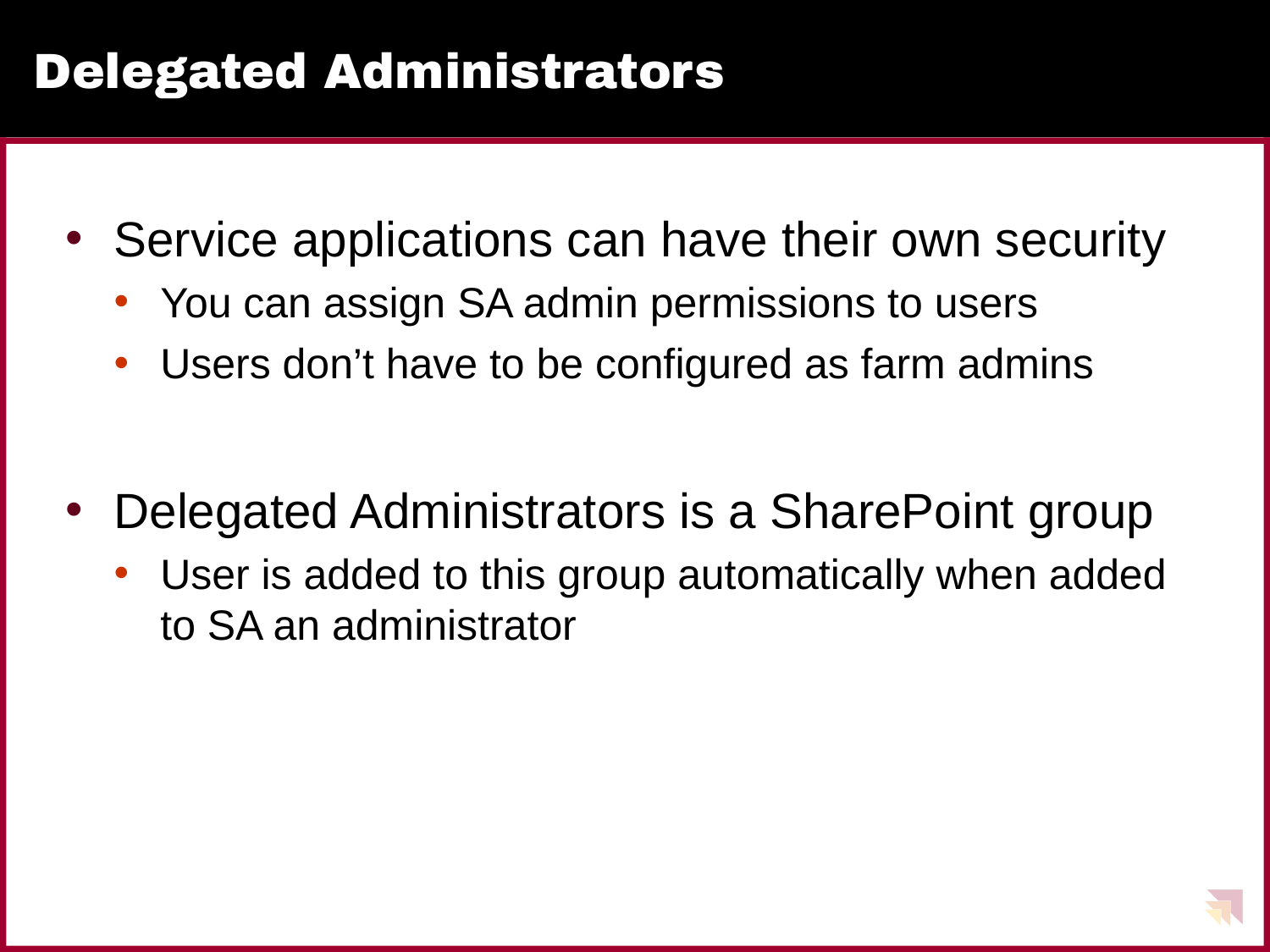

# Delegated Administrators
Service applications can have their own security
You can assign SA admin permissions to users
Users don’t have to be configured as farm admins

Delegated Administrators is a SharePoint group
User is added to this group automatically when added to SA an administrator